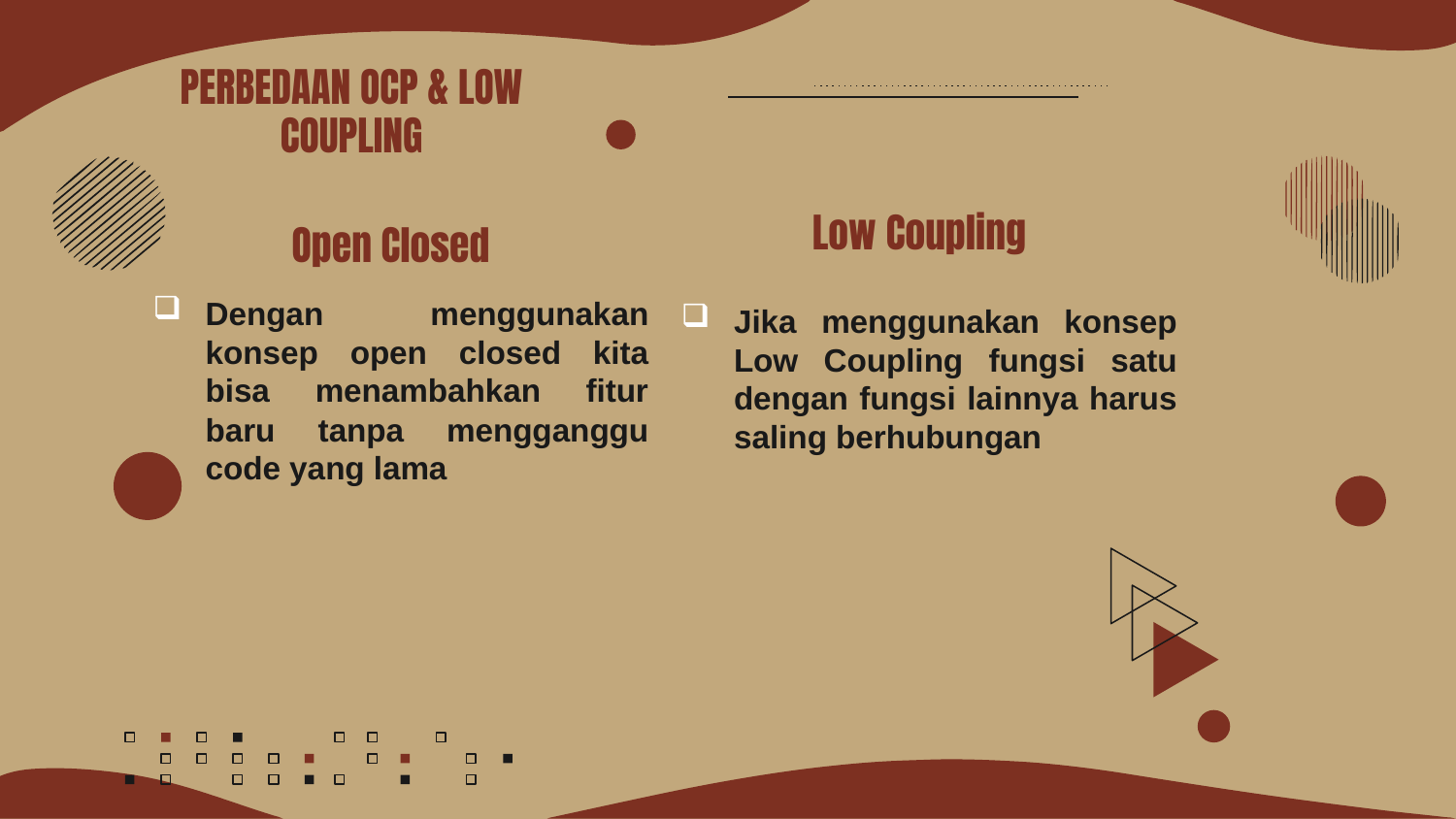

# PERBEDAAN OCP & LOW COUPLING

Low Coupling
Jika menggunakan konsep Low Coupling fungsi satu dengan fungsi lainnya harus saling berhubungan
Open Closed
Dengan menggunakan konsep open closed kita bisa menambahkan fitur baru tanpa mengganggu code yang lama